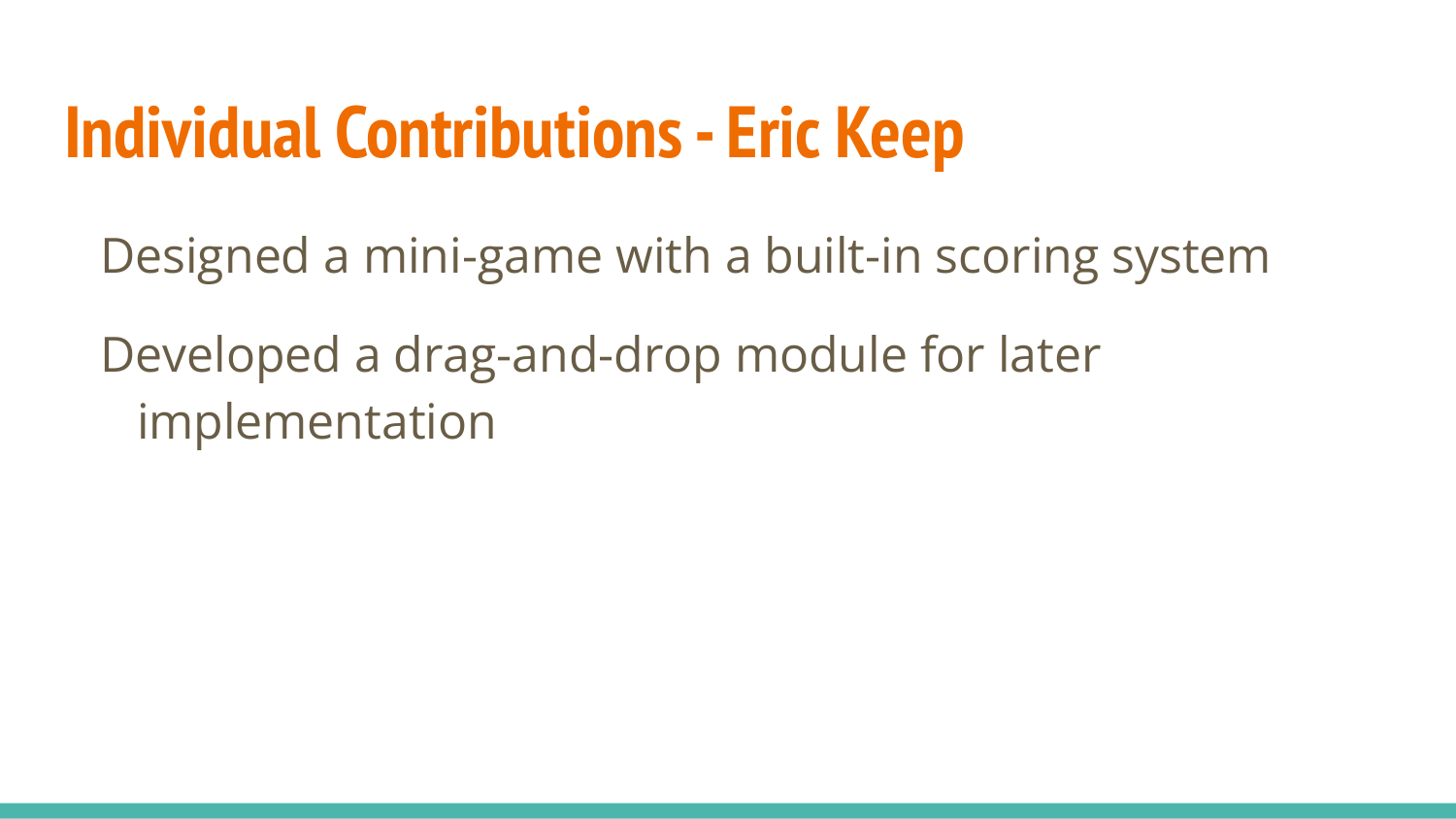

# Individual Contributions - Eric Keep
Designed a mini-game with a built-in scoring system
Developed a drag-and-drop module for later implementation